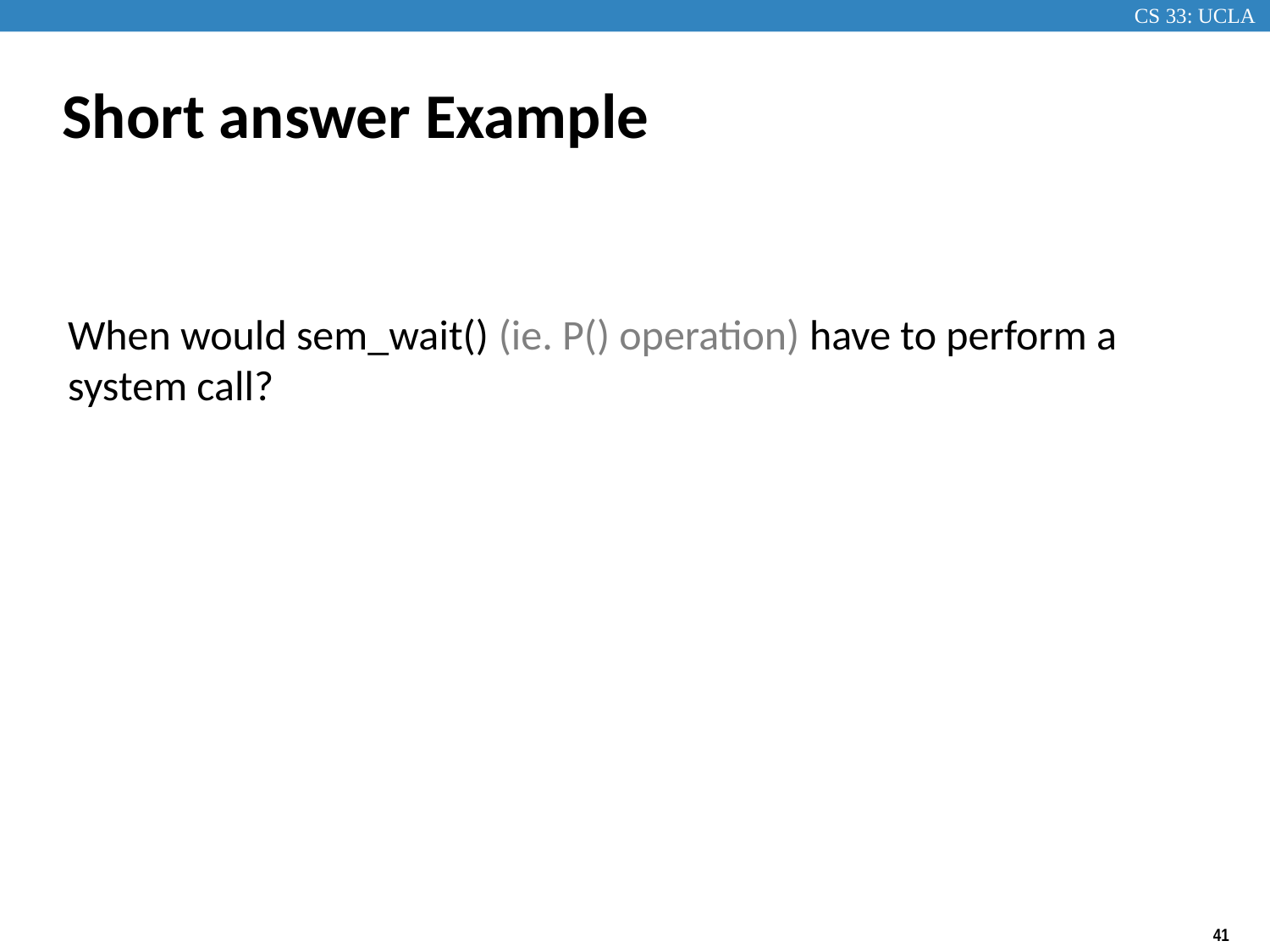

# Short answer Example
When would sem_wait() (ie. P() operation) have to perform a system call?